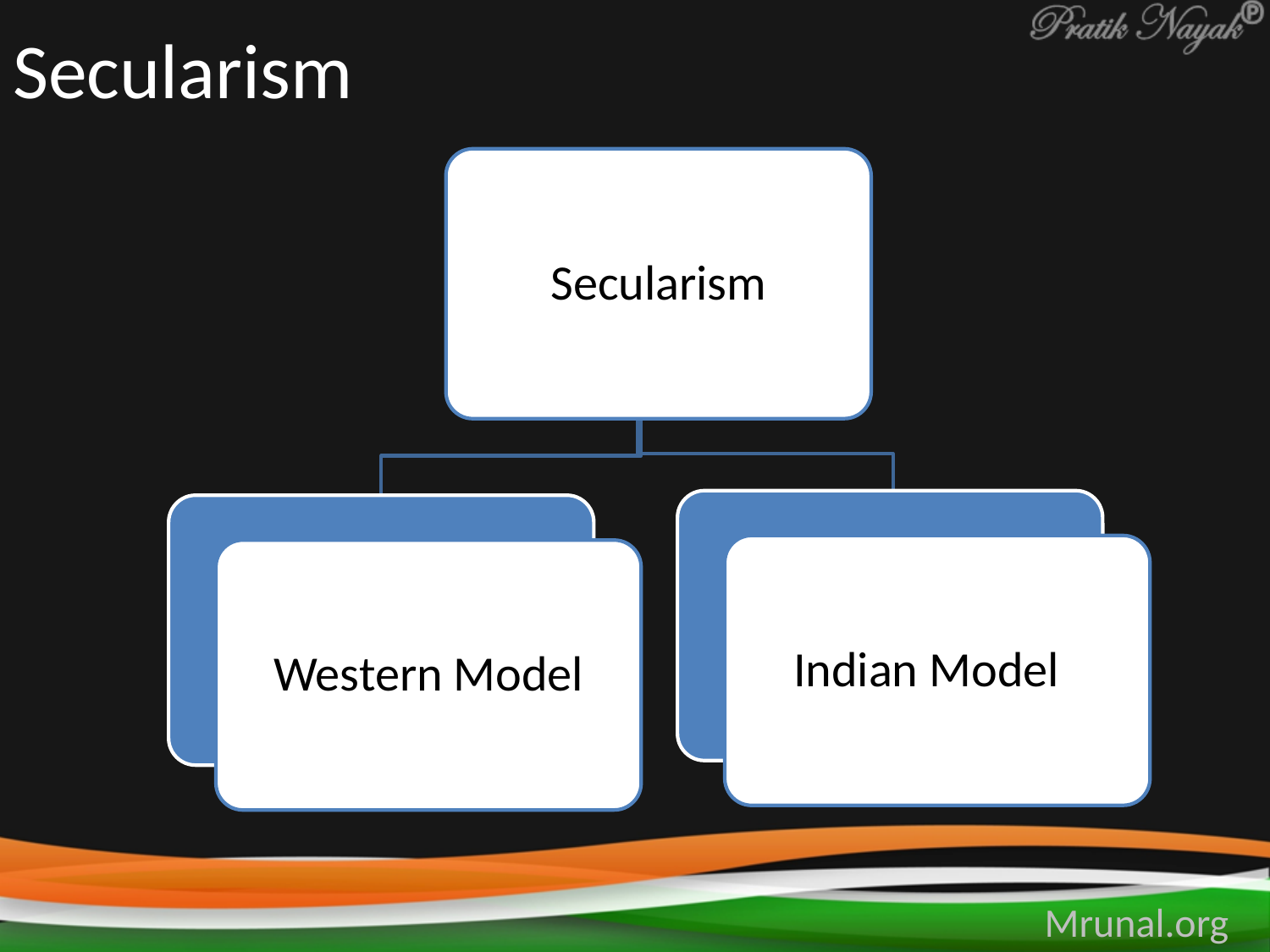

# Secularism

Secularism

Indian Model

Western Model
Mrunal.org